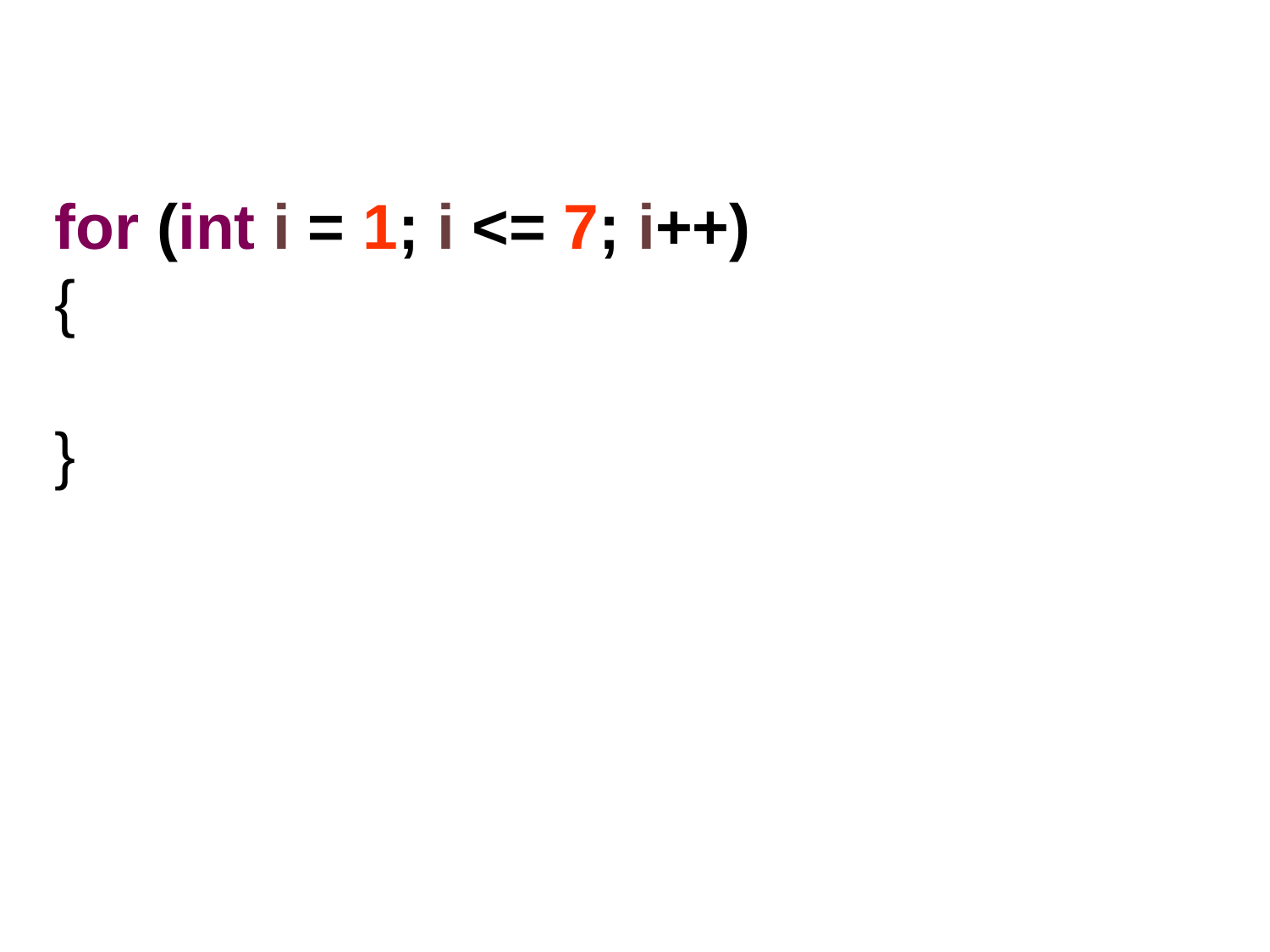

for (int i = 1; i <= 7; i++)
{

}